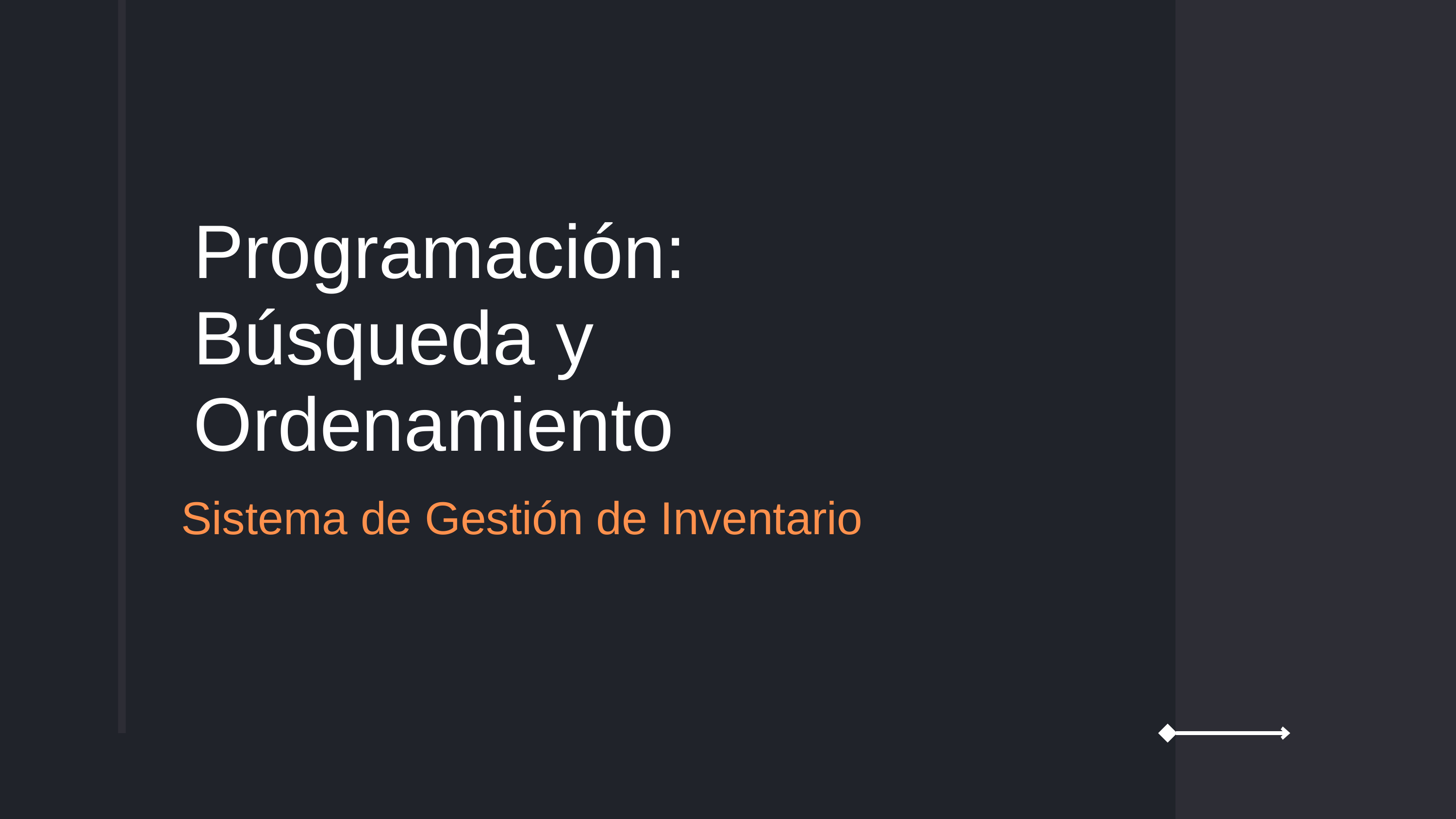

Programación: Búsqueda y Ordenamiento

Sistema de Gestión de Inventario